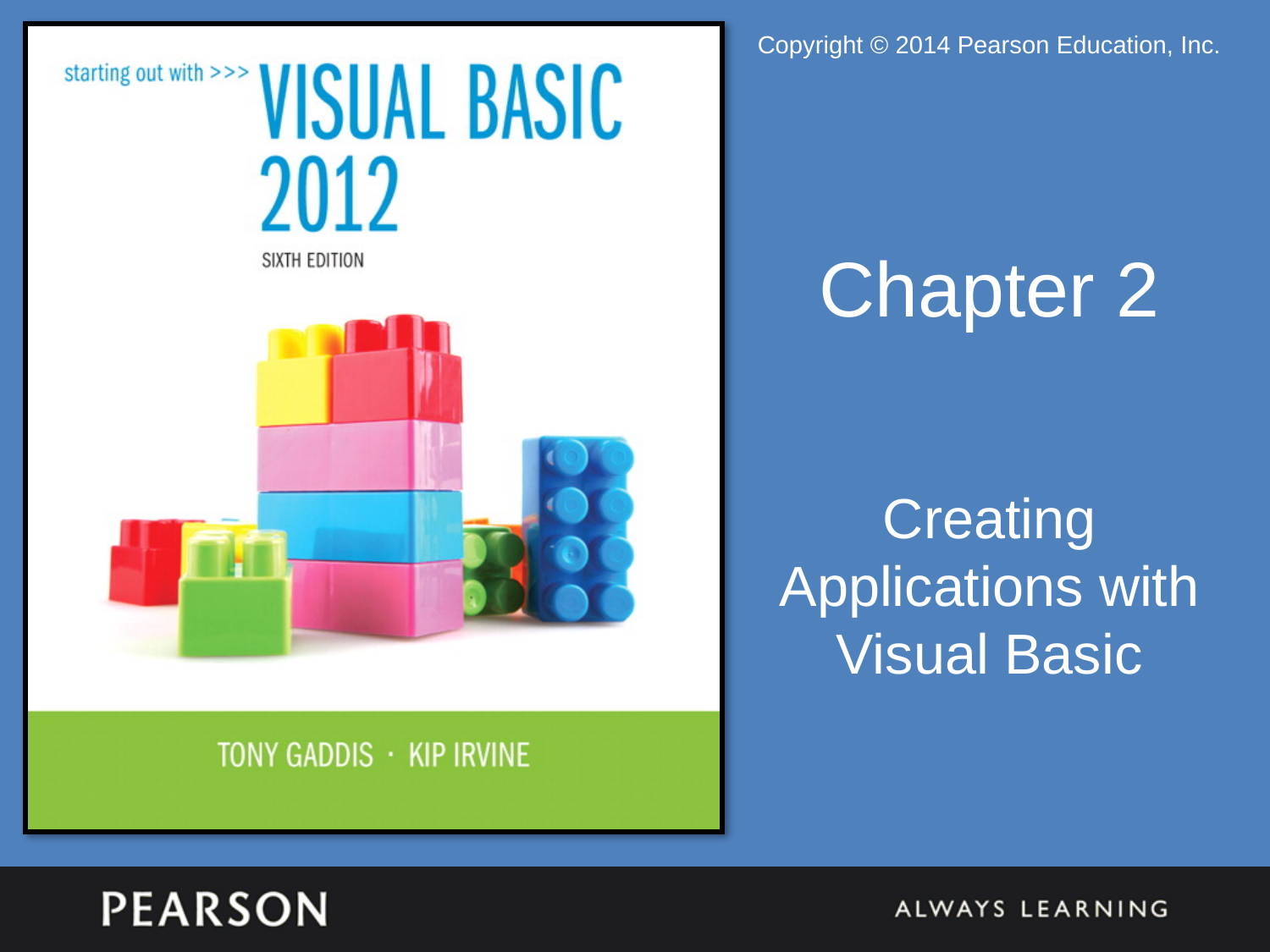

# Chapter 2
Creating Applications with Visual Basic